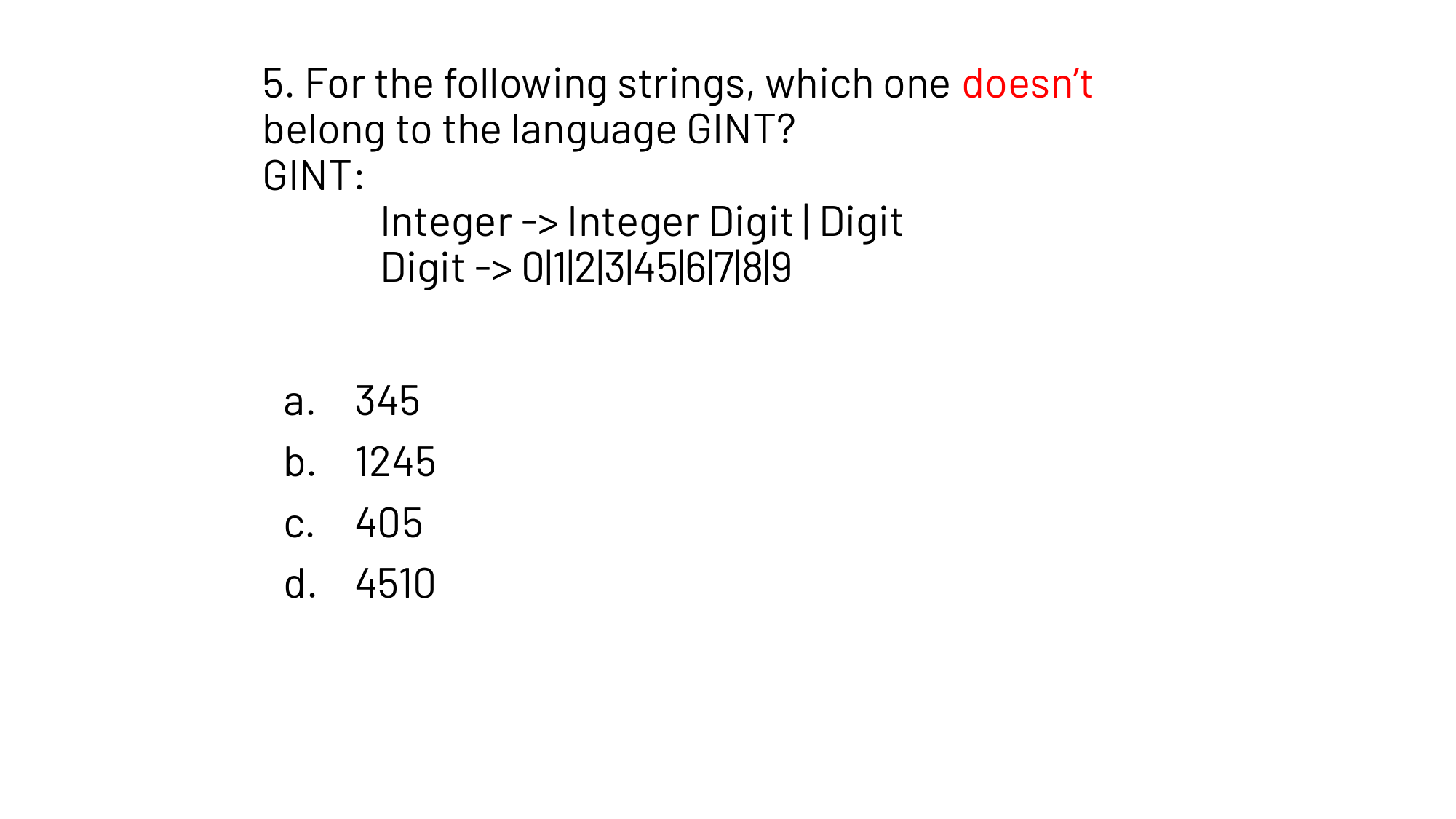

# 5. For the following strings, which one doesn’t belong to the language GINT? GINT: Integer -> Integer Digit | Digit Digit -> 0|1|2|3|45|6|7|8|9
 345
 1245
 405
 4510